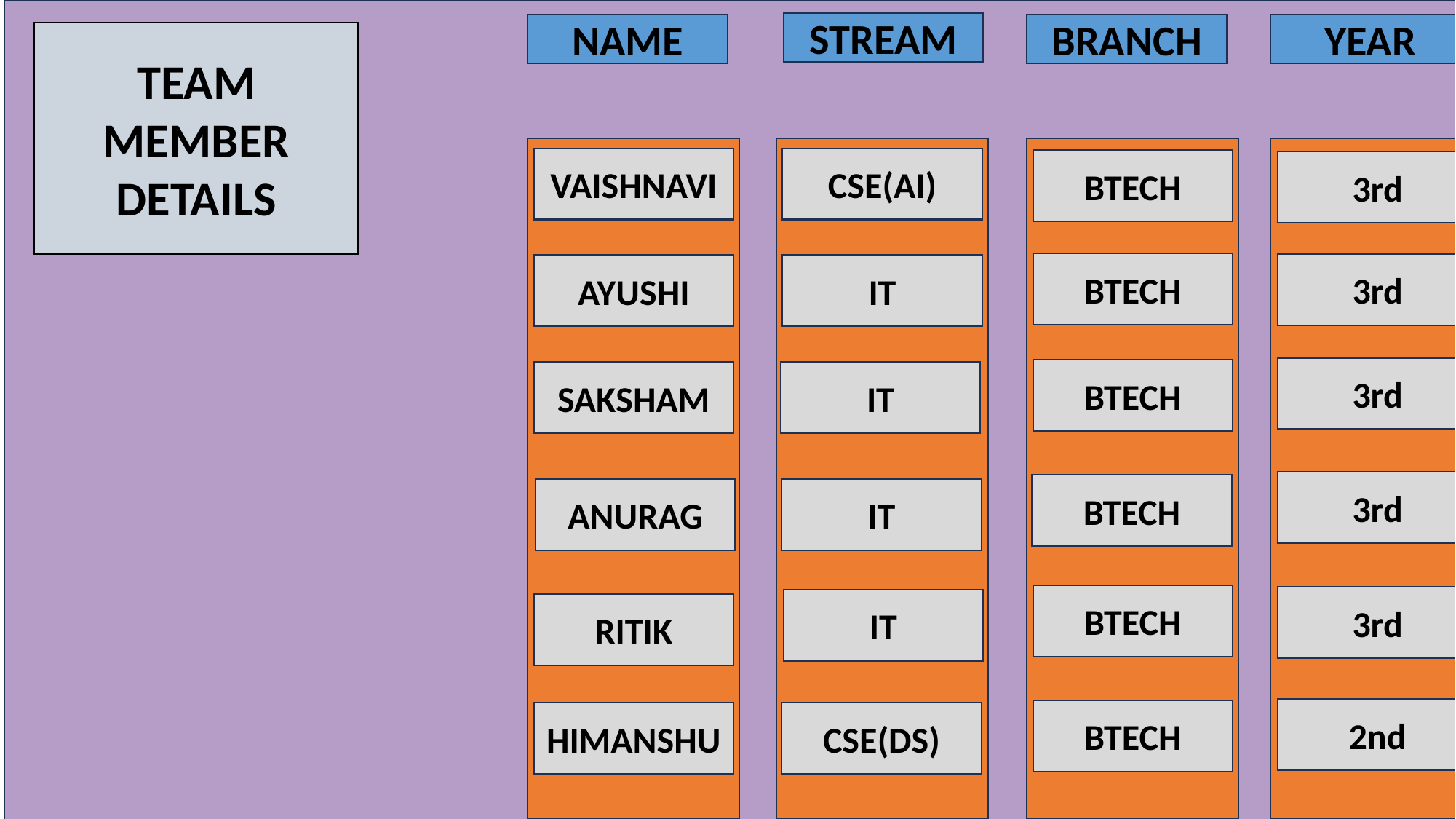

STREAM
BRANCH
YEAR
NAME
TEAM MEMBER DETAILS

VAISHNAVI
CSE(AI)
BTECH
3rd
BTECH
3rd
AYUSHI
IT
3rd
BTECH
SAKSHAM
IT
3rd
BTECH
ANURAG
IT
BTECH
3rd
IT
RITIK
2nd
BTECH
HIMANSHU
CSE(DS)